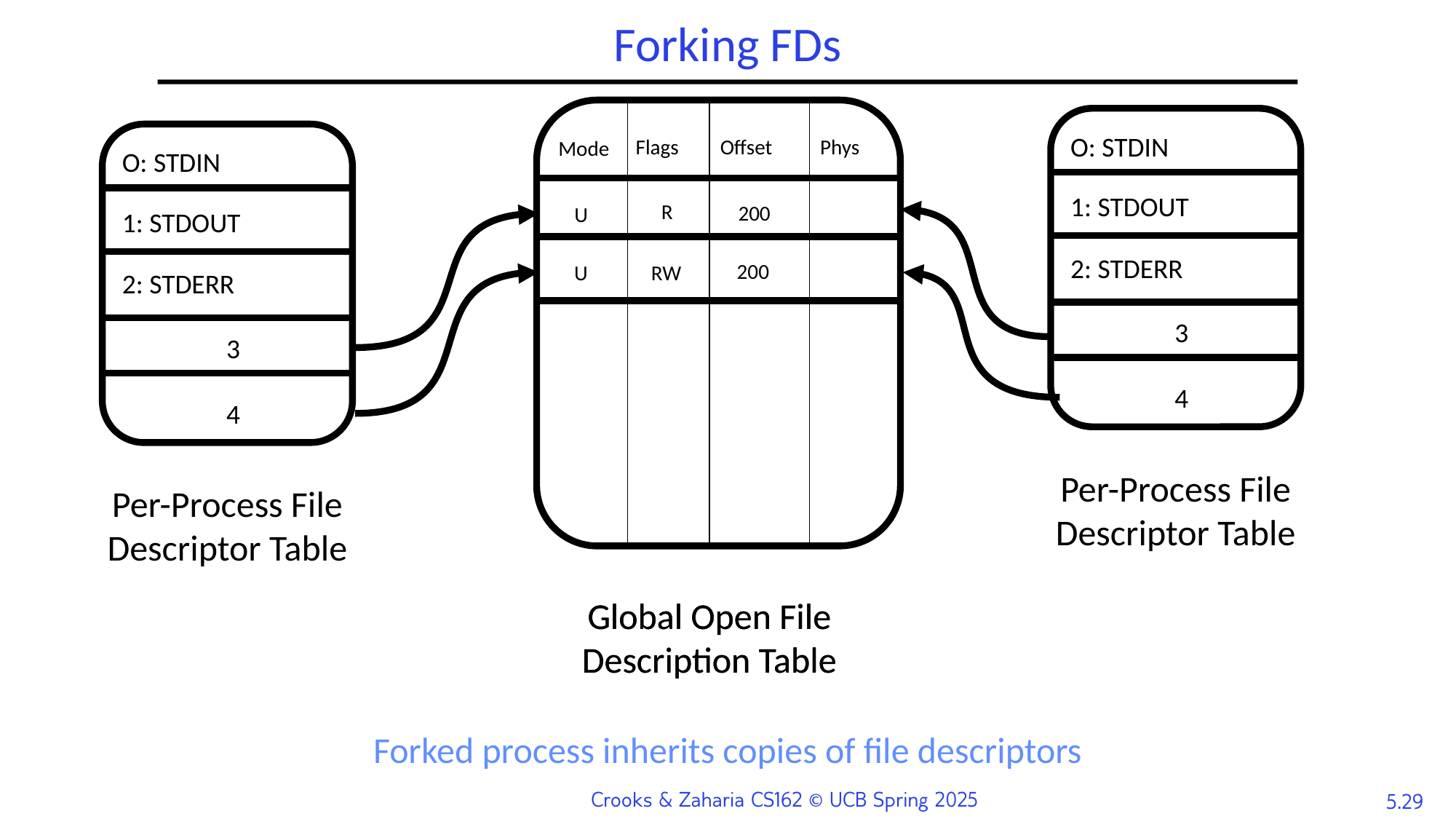

# Forking FDs

O: STDIN
Offset
Phys
Flags
Mode
O: STDIN
1: STDOUT
R
200
U
1: STDOUT
2: STDERR
200
RW
U
2: STDERR
3
3
4
4
Per-Process File Descriptor Table
Per-Process File Descriptor Table
Global Open File Description Table
Global Open File Description Table
Forked process inherits copies of file descriptors